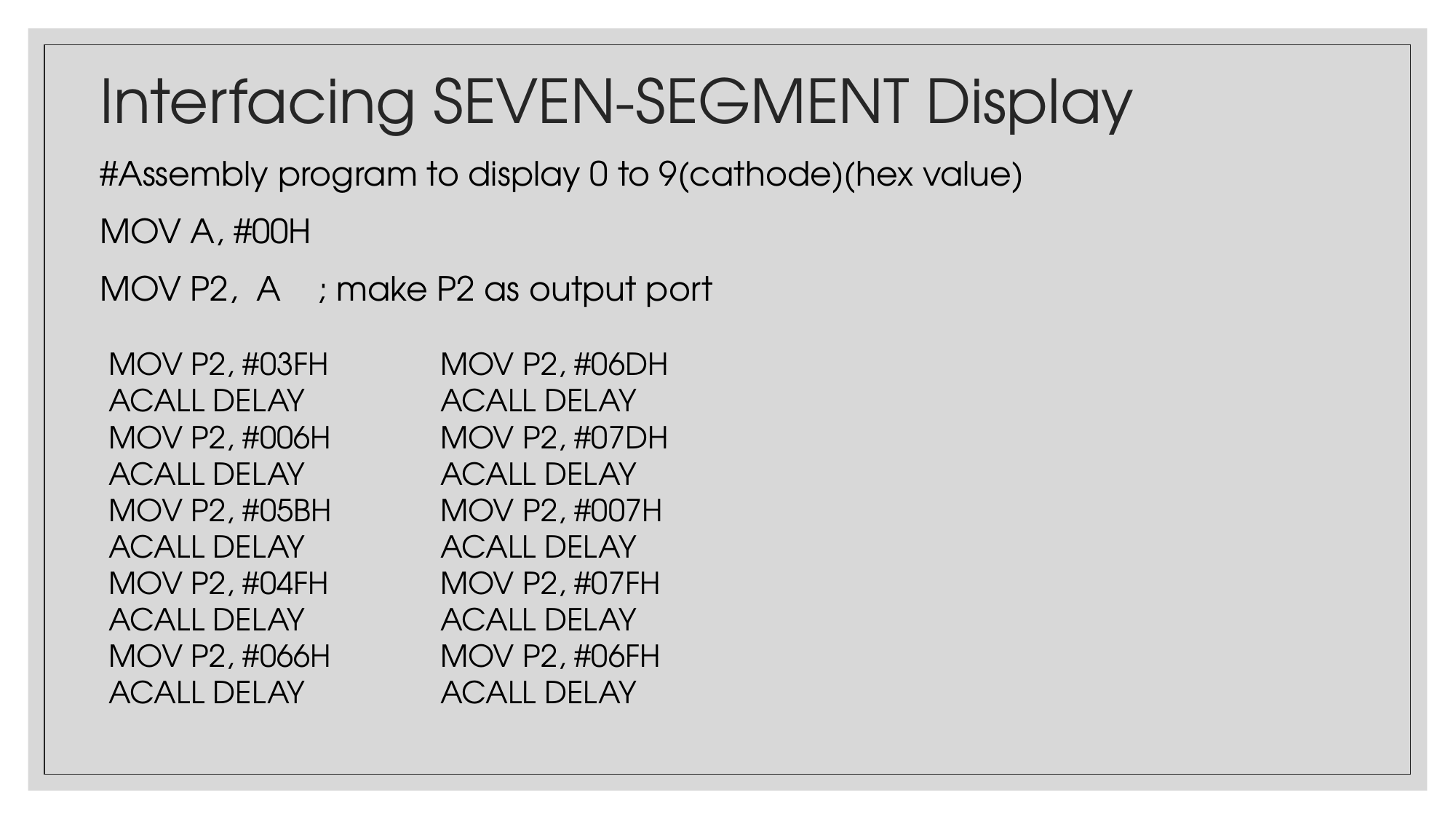

# Interfacing SEVEN-SEGMENT Display
#Assembly program to display 0 to 9(cathode)(hex value)
MOV A, #00H
MOV P2,  A    ; make P2 as output port

MOV P2, #03FH
ACALL DELAY
MOV P2, #006H
ACALL DELAY
MOV P2, #05BH
ACALL DELAY
MOV P2, #04FH
ACALL DELAY
MOV P2, #066H
ACALL DELAY

MOV P2, #06DH
ACALL DELAY
MOV P2, #07DH
ACALL DELAY
MOV P2, #007H
ACALL DELAY
MOV P2, #07FH
ACALL DELAY
MOV P2, #06FH
ACALL DELAY